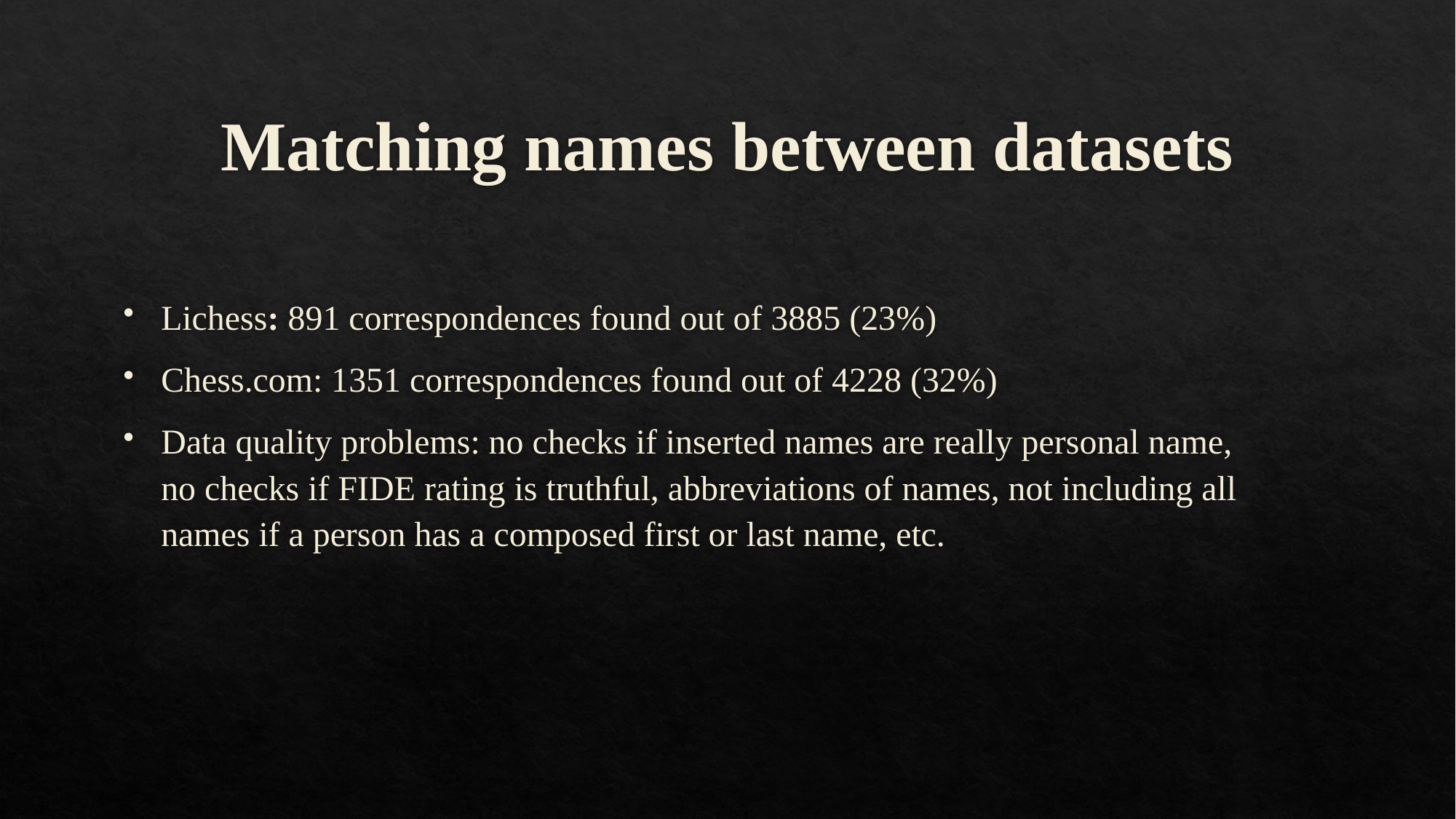

# Matching names between datasets
Lichess: 891 correspondences found out of 3885 (23%)
Chess.com: 1351 correspondences found out of 4228 (32%)
Data quality problems: no checks if inserted names are really personal name, no checks if FIDE rating is truthful, abbreviations of names, not including all names if a person has a composed first or last name, etc.